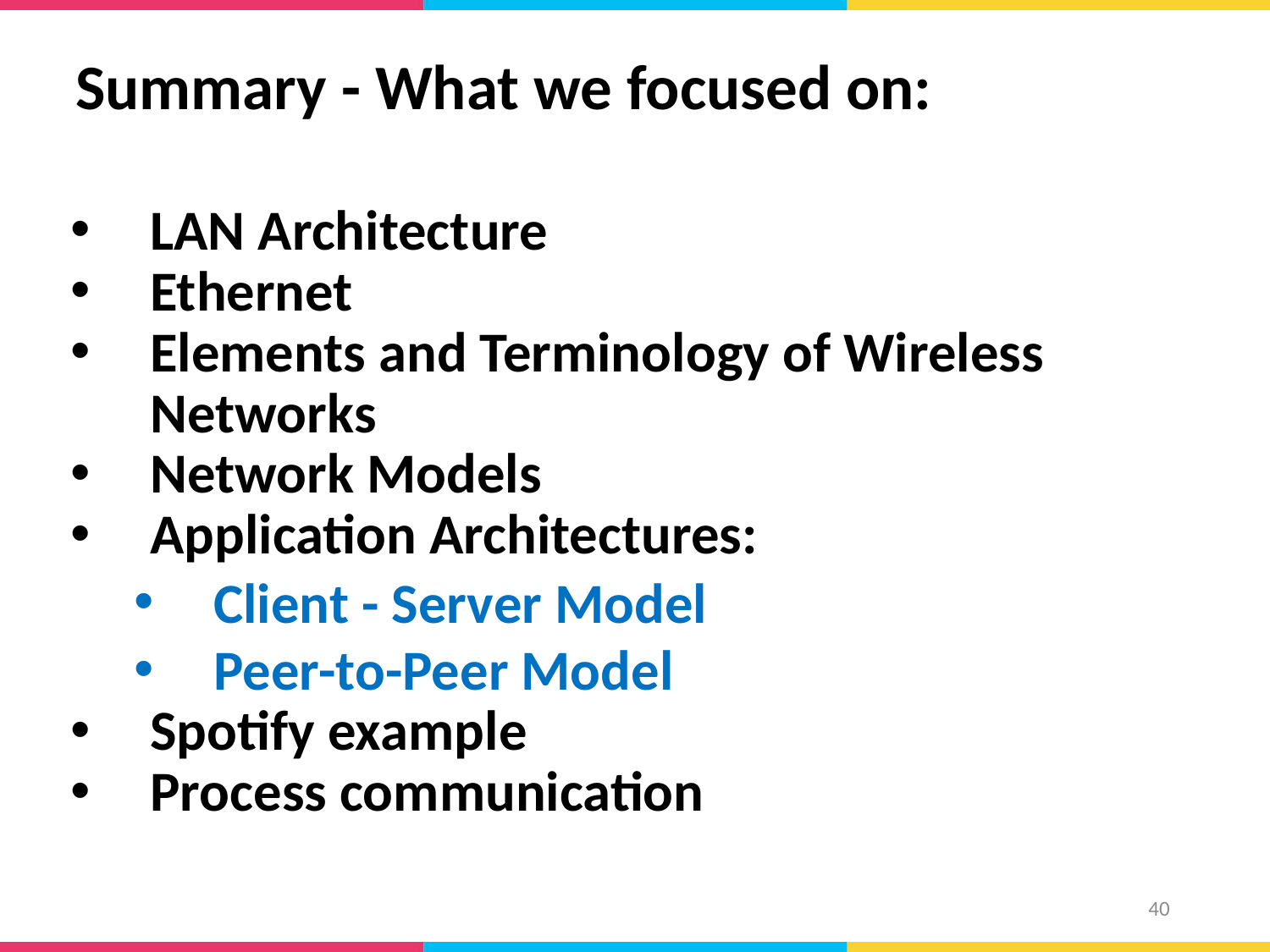

Summary - What we focused on:
LAN Architecture
Ethernet
Elements and Terminology of Wireless  Networks
Network Models
Application Architectures:
Client - Server Model
Peer-to-Peer Model
Spotify example
Process communication

40